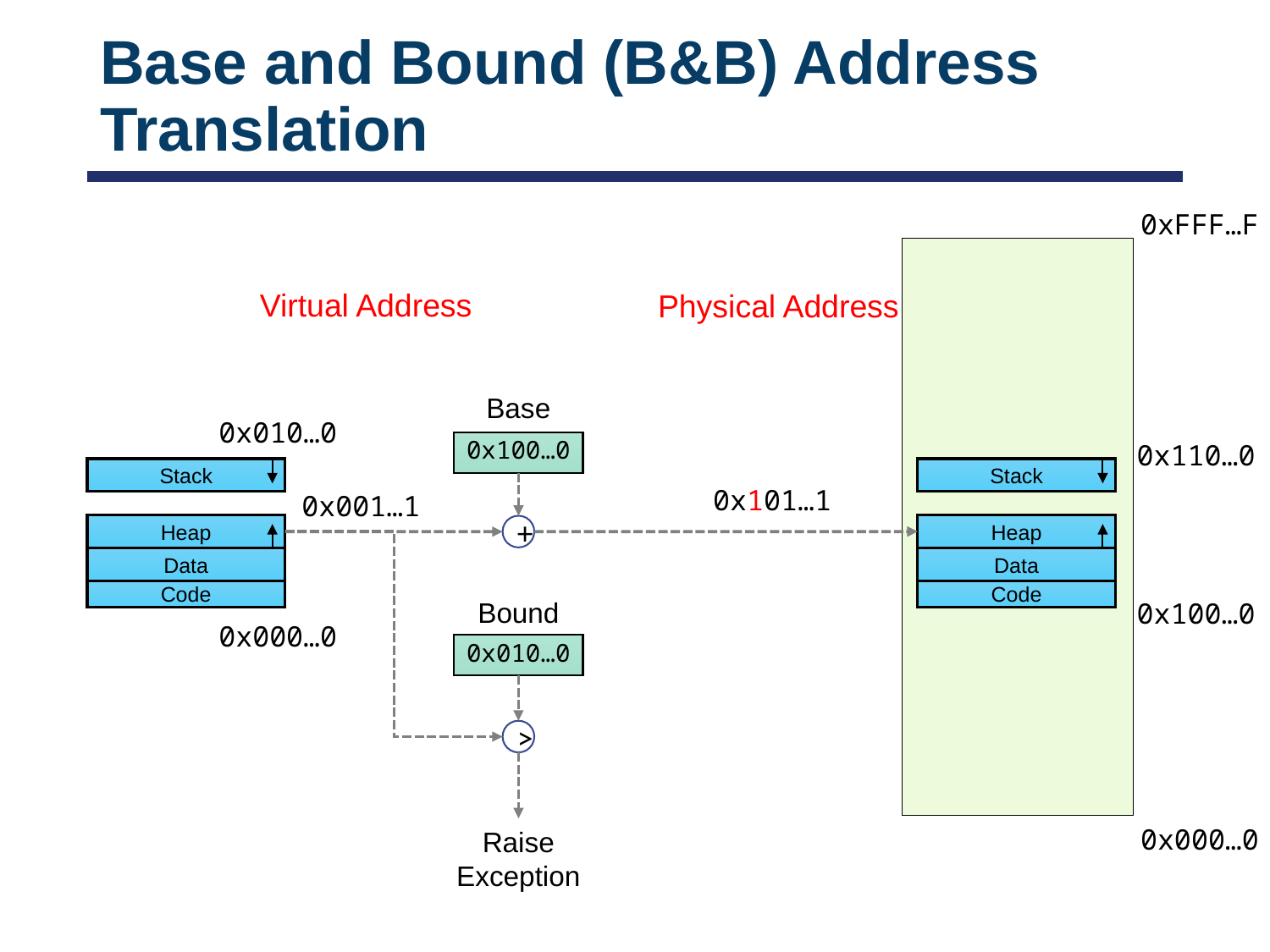

# Base and Bound (B&B) Address Translation
0xFFF…F

Virtual Address
0x001…1
Physical Address
0x101…1
Base
0x010…0
0x100…0
0x110…0
Stack
Heap
Data
Code
0x100…0

Stack
+
Heap
>
Raise
Exception
Data
Code
Bound
0x000…0
0x010…0

0x000…0